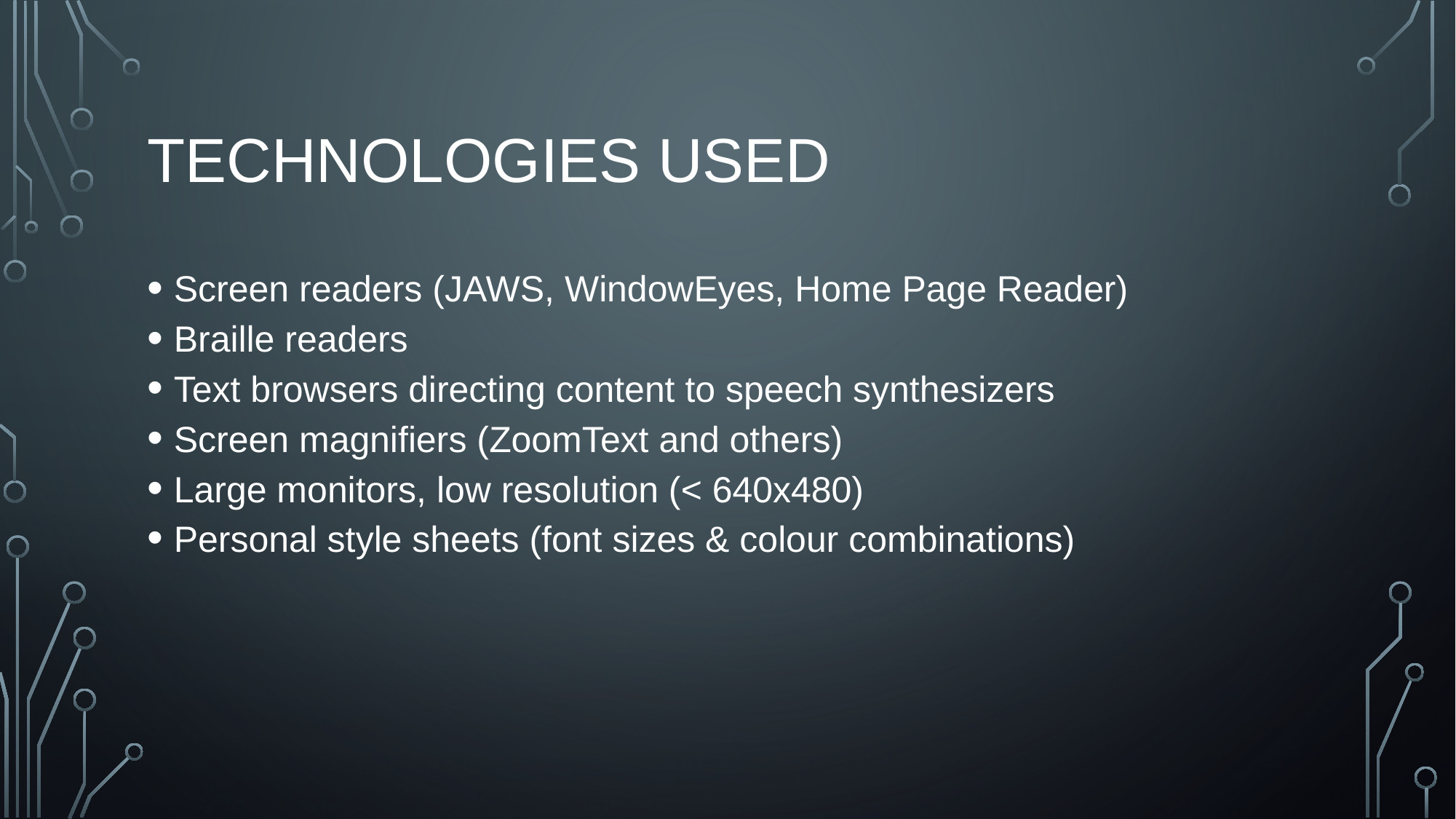

# TECHNOLOGIES USED
Screen readers (JAWS, WindowEyes, Home Page Reader)
Braille readers
Text browsers directing content to speech synthesizers
Screen magnifiers (ZoomText and others)
Large monitors, low resolution (< 640x480)
Personal style sheets (font sizes & colour combinations)